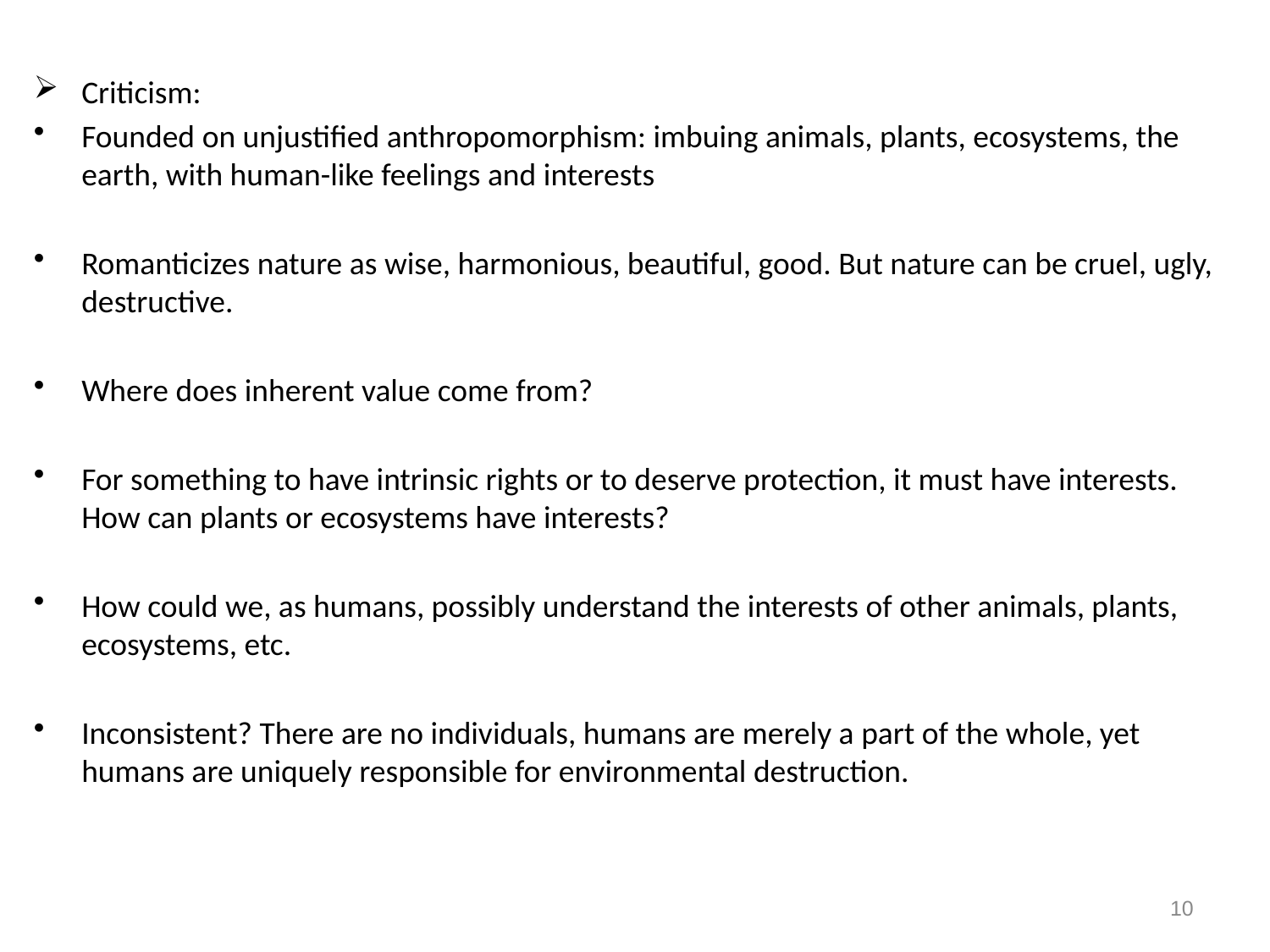

Criticism:
Founded on unjustified anthropomorphism: imbuing animals, plants, ecosystems, the earth, with human-like feelings and interests

Romanticizes nature as wise, harmonious, beautiful, good. But nature can be cruel, ugly, destructive.

Where does inherent value come from?

For something to have intrinsic rights or to deserve protection, it must have interests. How can plants or ecosystems have interests?

How could we, as humans, possibly understand the interests of other animals, plants, ecosystems, etc.

Inconsistent? There are no individuals, humans are merely a part of the whole, yet humans are uniquely responsible for environmental destruction.

10